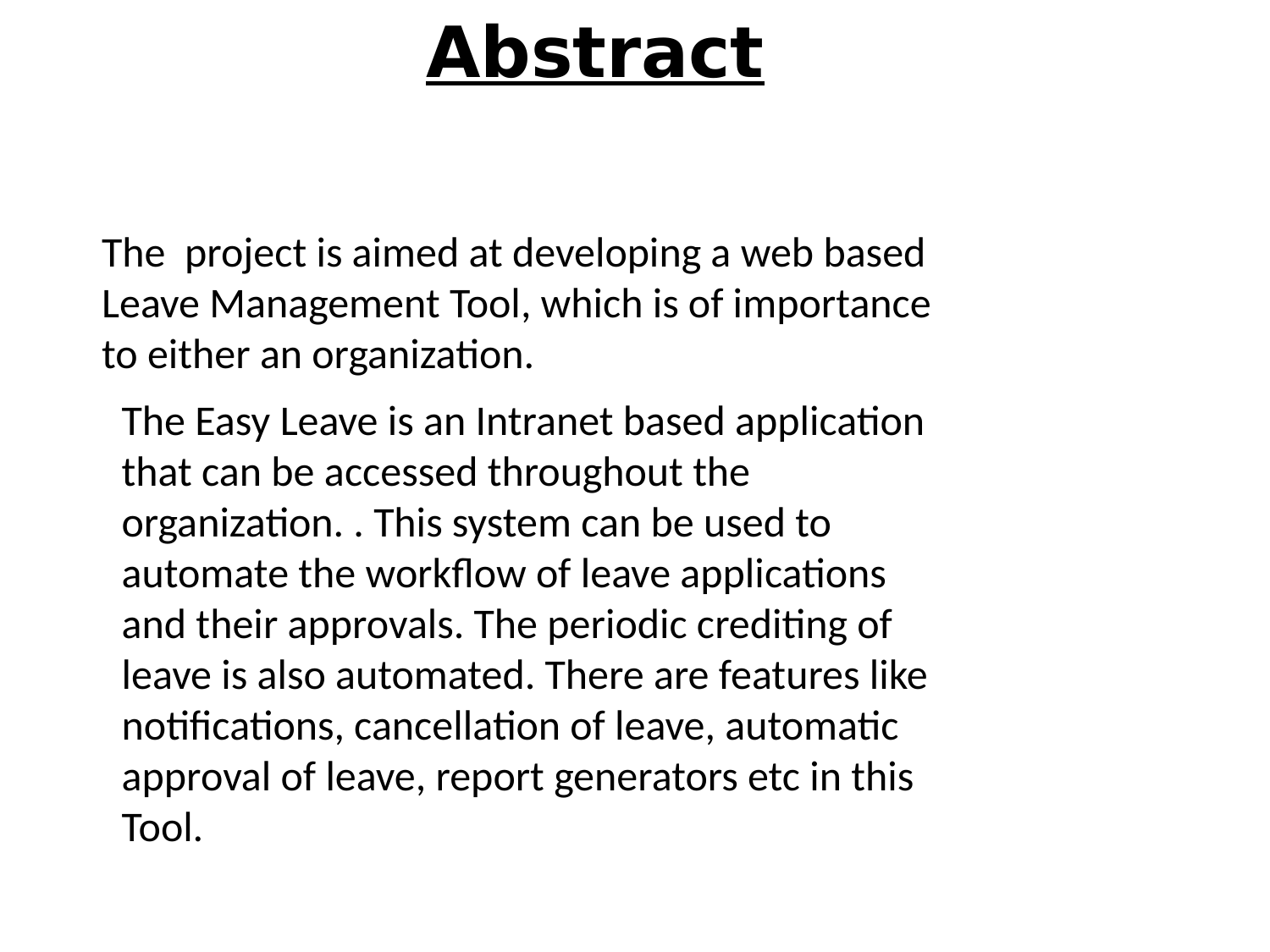

Abstract
The  project is aimed at developing a web based Leave Management Tool, which is of importance to either an organization.
The Easy Leave is an Intranet based application that can be accessed throughout the organization. . This system can be used to automate the workflow of leave applications and their approvals. The periodic crediting of leave is also automated. There are features like notifications, cancellation of leave, automatic approval of leave, report generators etc in this Tool.